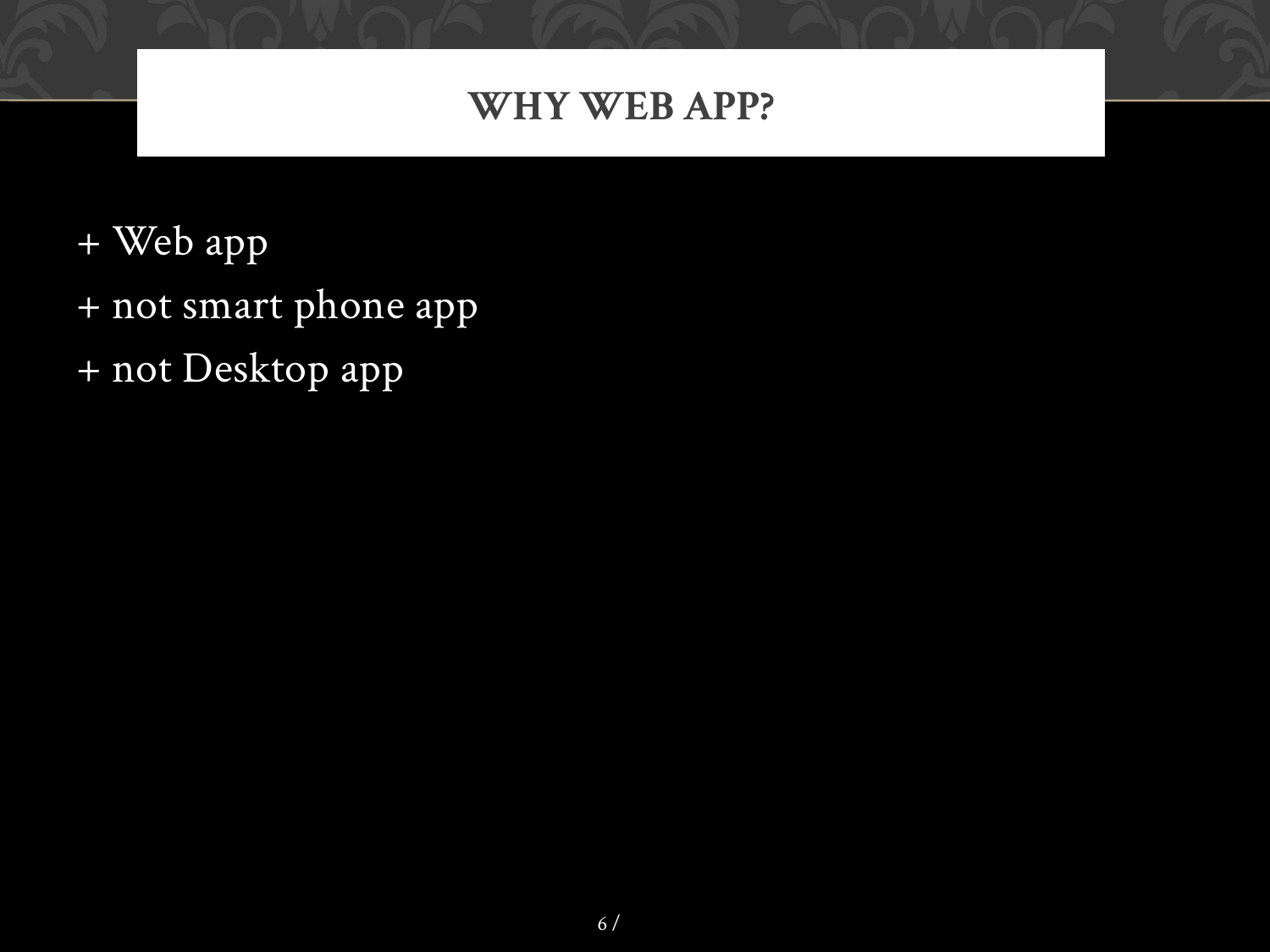

# Why Web app?
+ Web app
+ not smart phone app
+ not Desktop app